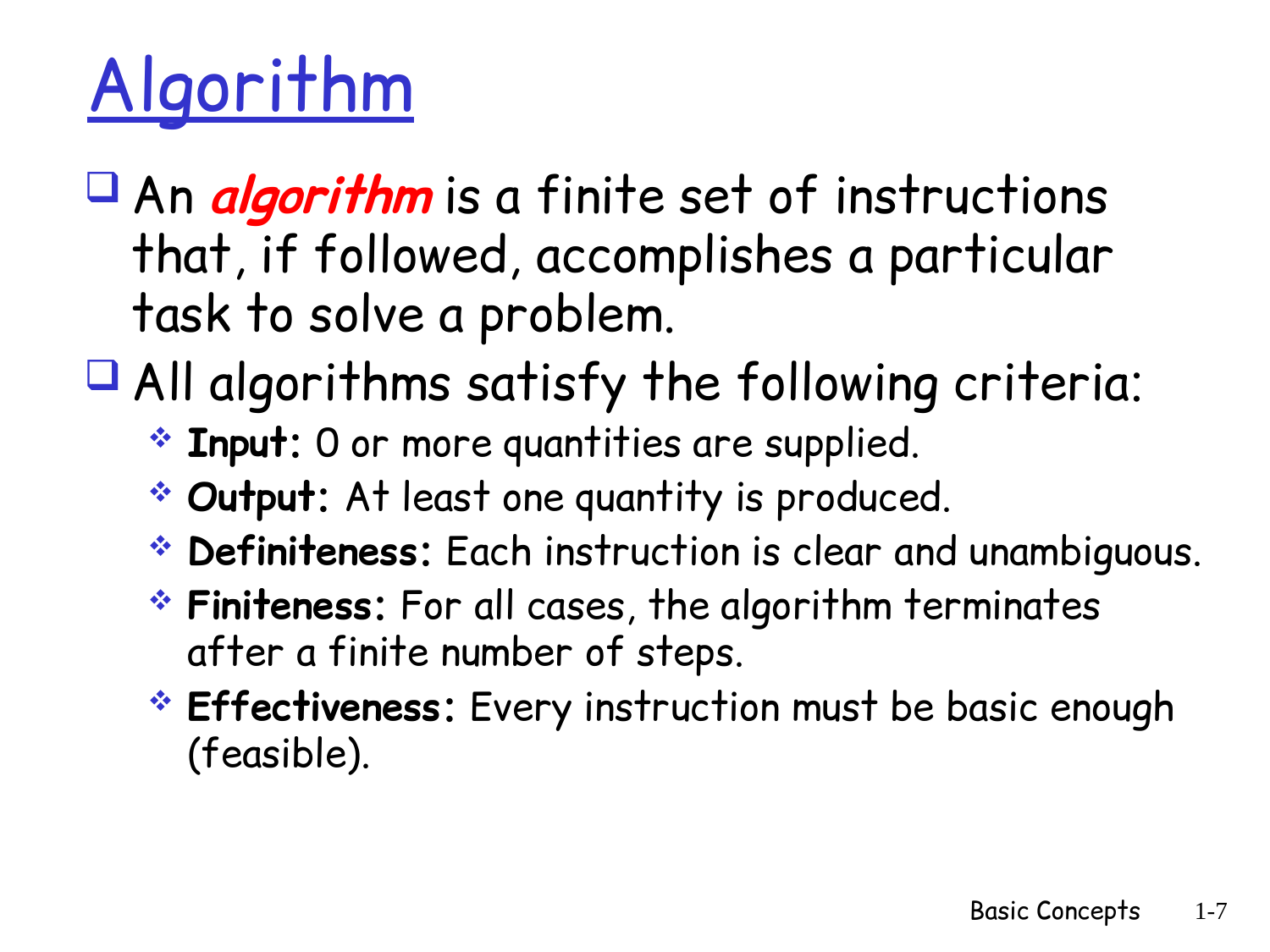

# Algorithm
An algorithm is a finite set of instructions that, if followed, accomplishes a particular task to solve a problem.
All algorithms satisfy the following criteria:
Input: 0 or more quantities are supplied.
Output: At least one quantity is produced.
Definiteness: Each instruction is clear and unambiguous.
Finiteness: For all cases, the algorithm terminates after a finite number of steps.
Effectiveness: Every instruction must be basic enough (feasible).
Basic Concepts
1-7